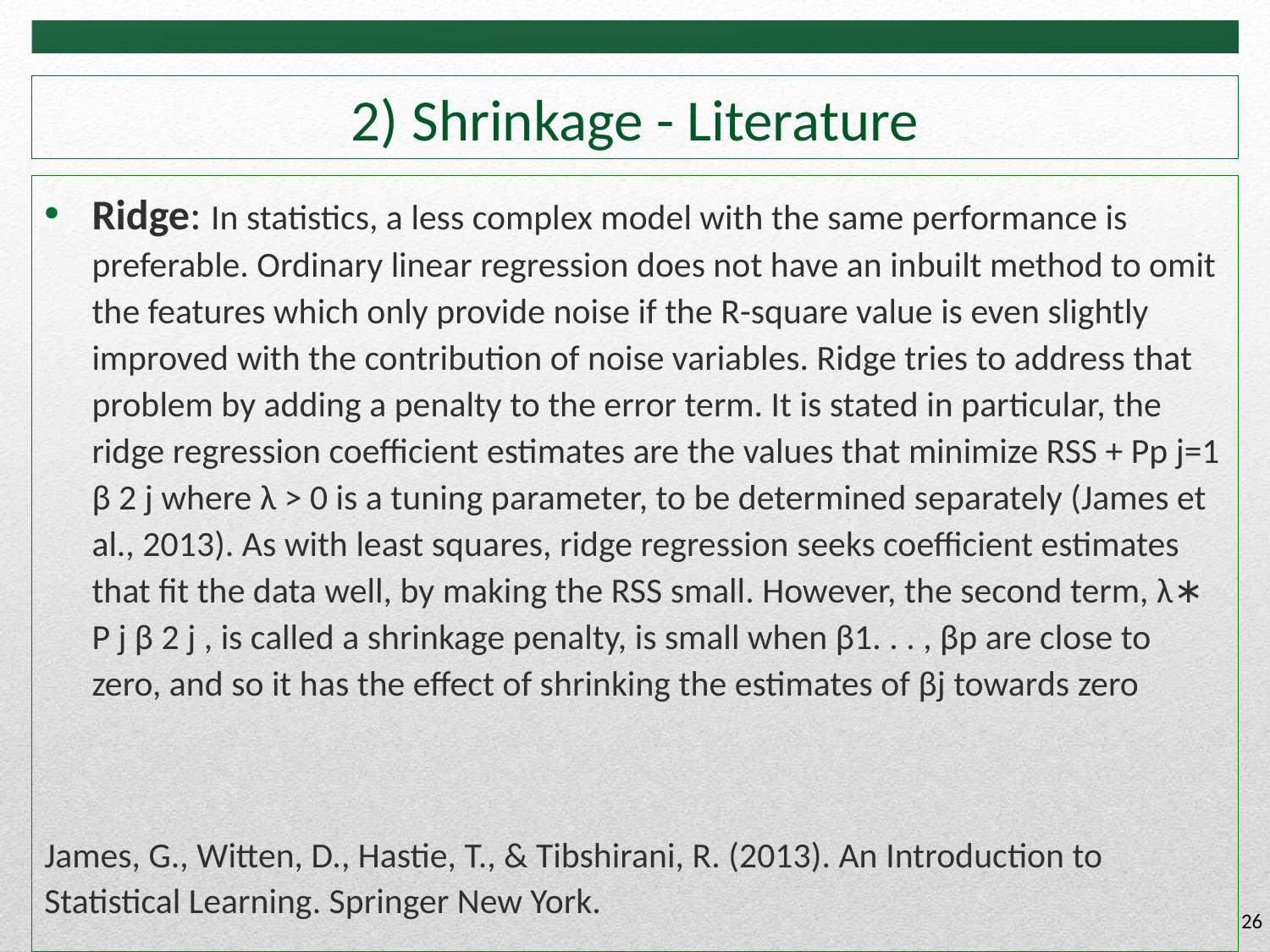

# 2) Shrinkage - Literature
Ridge: In statistics, a less complex model with the same performance is preferable. Ordinary linear regression does not have an inbuilt method to omit the features which only provide noise if the R-square value is even slightly improved with the contribution of noise variables. Ridge tries to address that problem by adding a penalty to the error term. It is stated in particular, the ridge regression coefficient estimates are the values that minimize RSS + Pp j=1 β 2 j where λ > 0 is a tuning parameter, to be determined separately (James et al., 2013). As with least squares, ridge regression seeks coefficient estimates that fit the data well, by making the RSS small. However, the second term, λ∗ P j β 2 j , is called a shrinkage penalty, is small when β1. . . , βp are close to zero, and so it has the effect of shrinking the estimates of βj towards zero

James, G., Witten, D., Hastie, T., & Tibshirani, R. (2013). An Introduction to Statistical Learning. Springer New York.
26